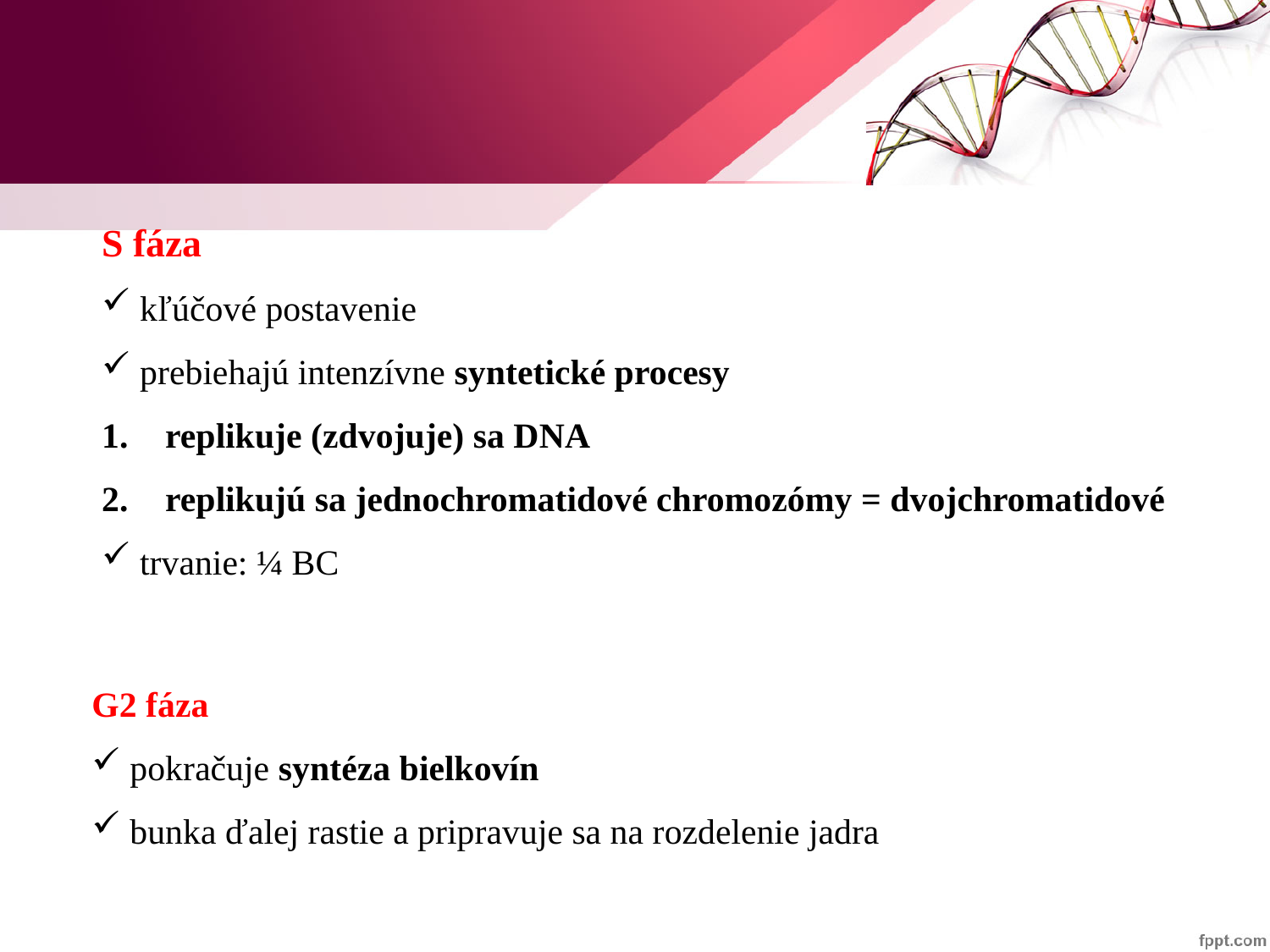

S fáza
 kľúčové postavenie
 prebiehajú intenzívne syntetické procesy
replikuje (zdvojuje) sa DNA
replikujú sa jednochromatidové chromozómy = dvojchromatidové
 trvanie: ¼ BC
G2 fáza
 pokračuje syntéza bielkovín
 bunka ďalej rastie a pripravuje sa na rozdelenie jadra